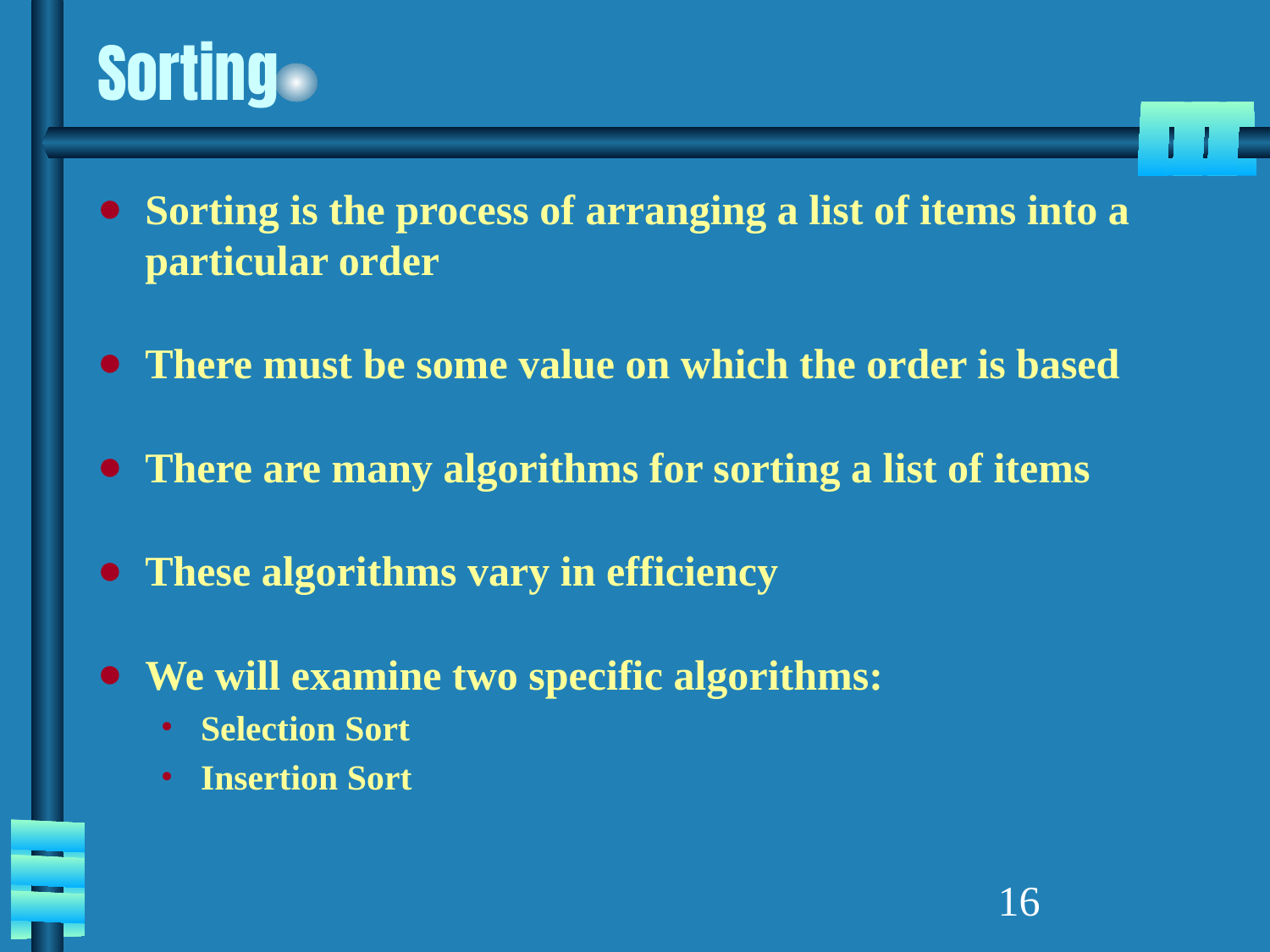

# Sorting
Sorting is the process of arranging a list of items into a particular order

There must be some value on which the order is based

There are many algorithms for sorting a list of items

These algorithms vary in efficiency

We will examine two specific algorithms:
Selection Sort
Insertion Sort
16